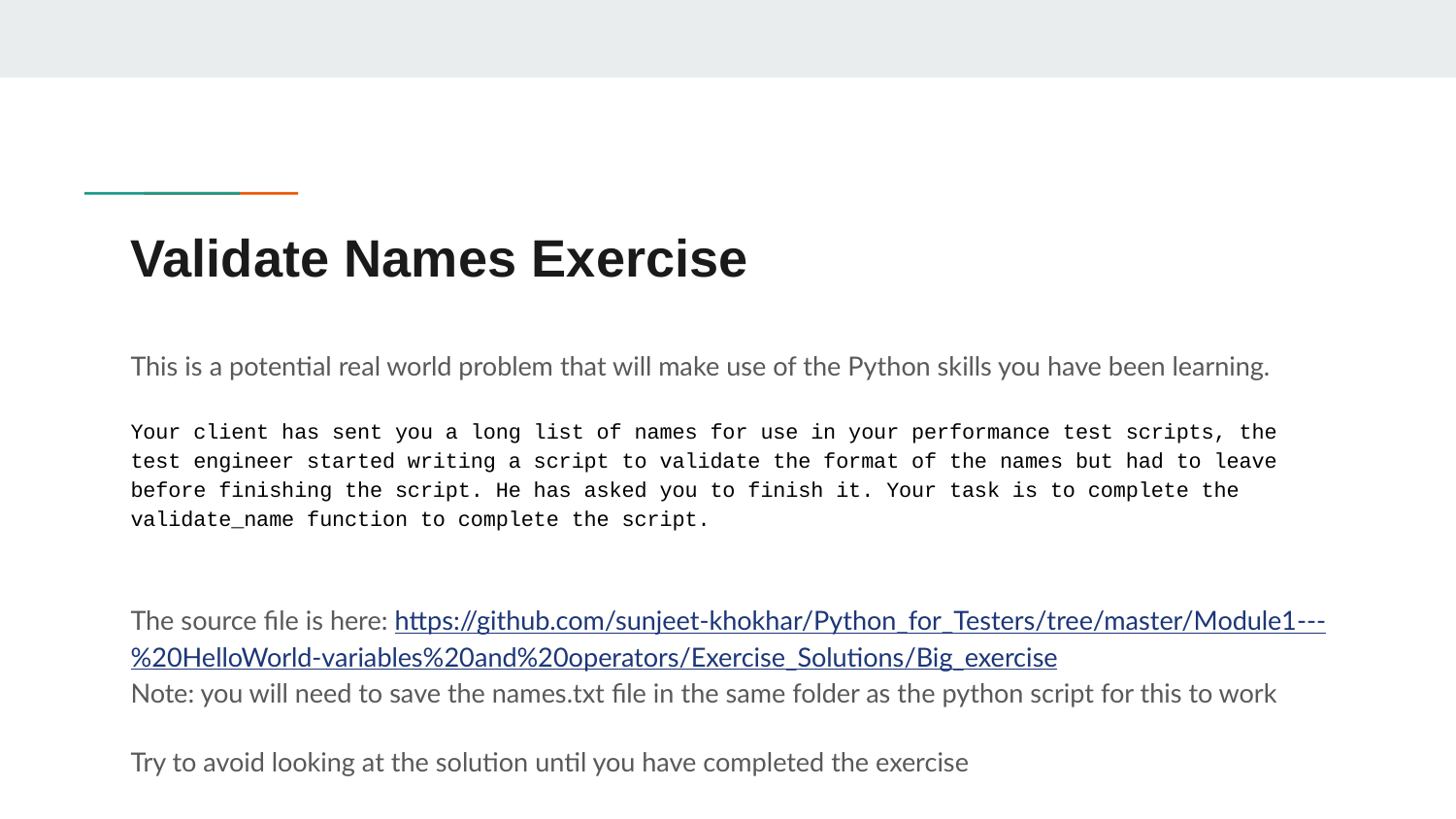

# Validate Names Exercise
This is a potential real world problem that will make use of the Python skills you have been learning.
Your client has sent you a long list of names for use in your performance test scripts, the test engineer started writing a script to validate the format of the names but had to leave before finishing the script. He has asked you to finish it. Your task is to complete the validate_name function to complete the script.

The source file is here: https://github.com/sunjeet-khokhar/Python_for_Testers/tree/master/Module1---%20HelloWorld-variables%20and%20operators/Exercise_Solutions/Big_exercise
Note: you will need to save the names.txt file in the same folder as the python script for this to work
Try to avoid looking at the solution until you have completed the exercise